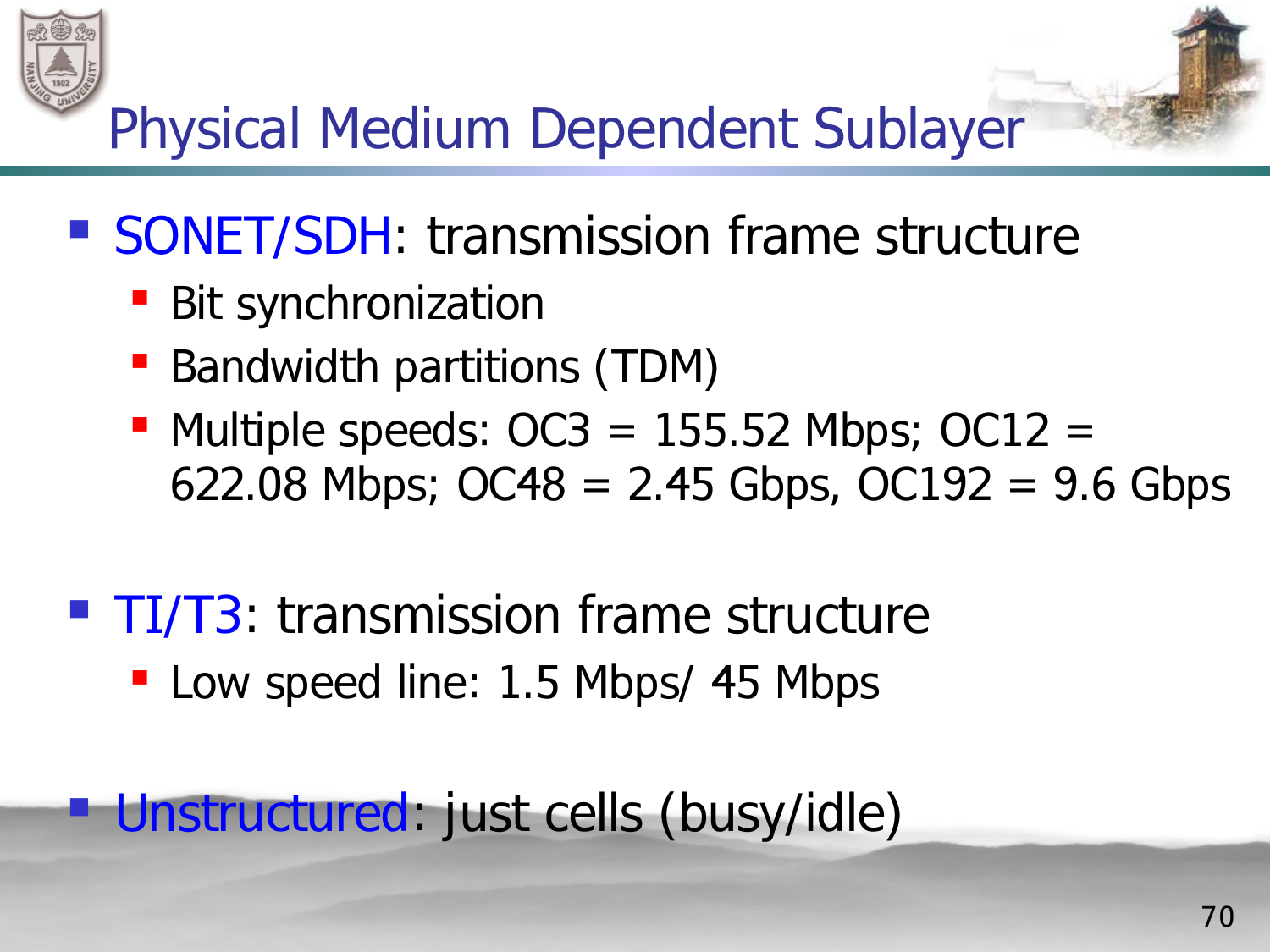

# Physical Medium Dependent Sublayer
SONET/SDH: transmission frame structure
Bit synchronization
Bandwidth partitions (TDM)
Multiple speeds: OC3 = 155.52 Mbps; OC12 = 622.08 Mbps; OC48 = 2.45 Gbps, OC192 = 9.6 Gbps

TI/T3: transmission frame structure
Low speed line: 1.5 Mbps/ 45 Mbps

Unstructured: just cells (busy/idle)
70